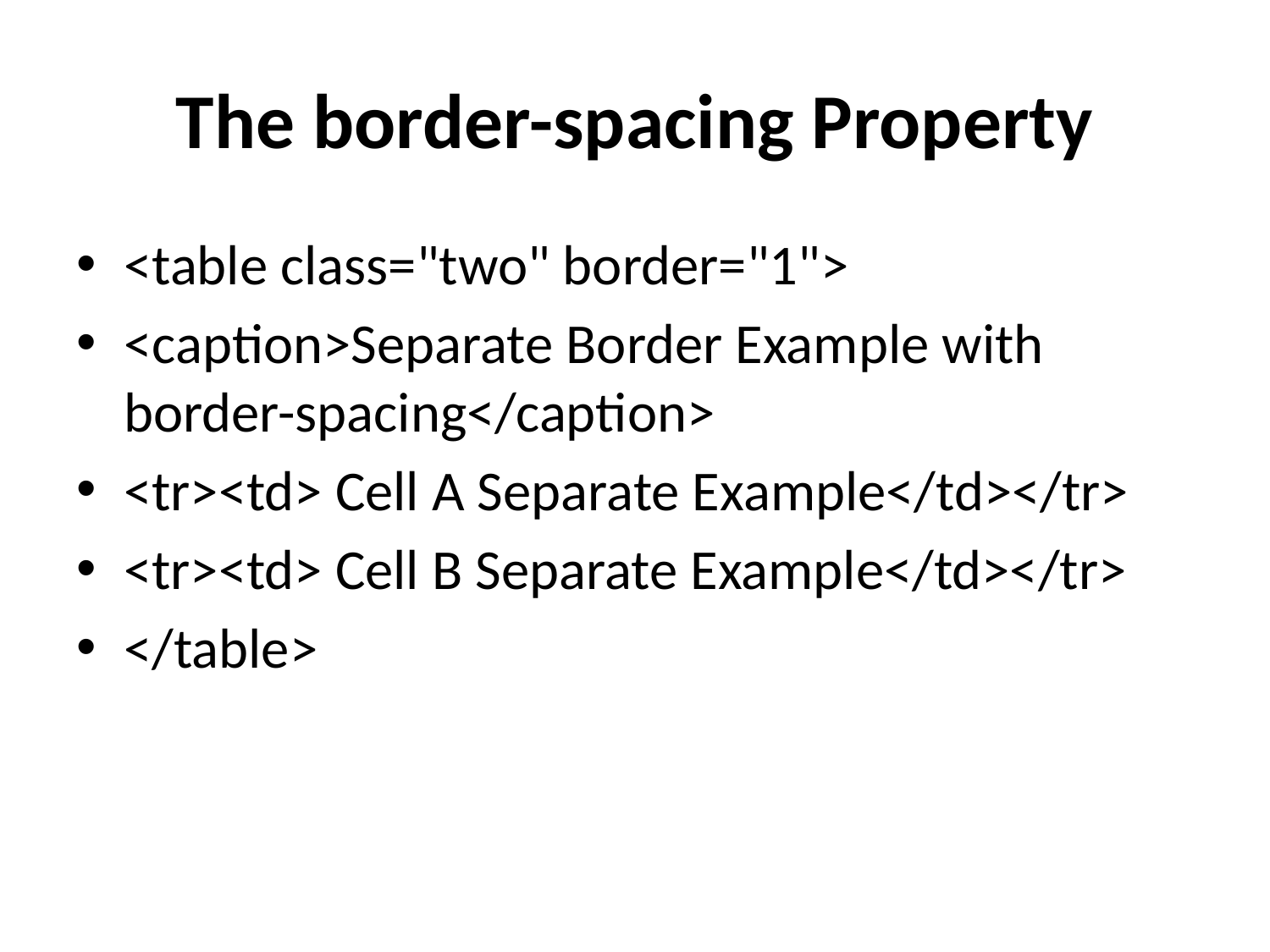

# The border-spacing Property
<table class="two" border="1">
<caption>Separate Border Example with border-spacing</caption>
<tr><td> Cell A Separate Example</td></tr>
<tr><td> Cell B Separate Example</td></tr>
</table>